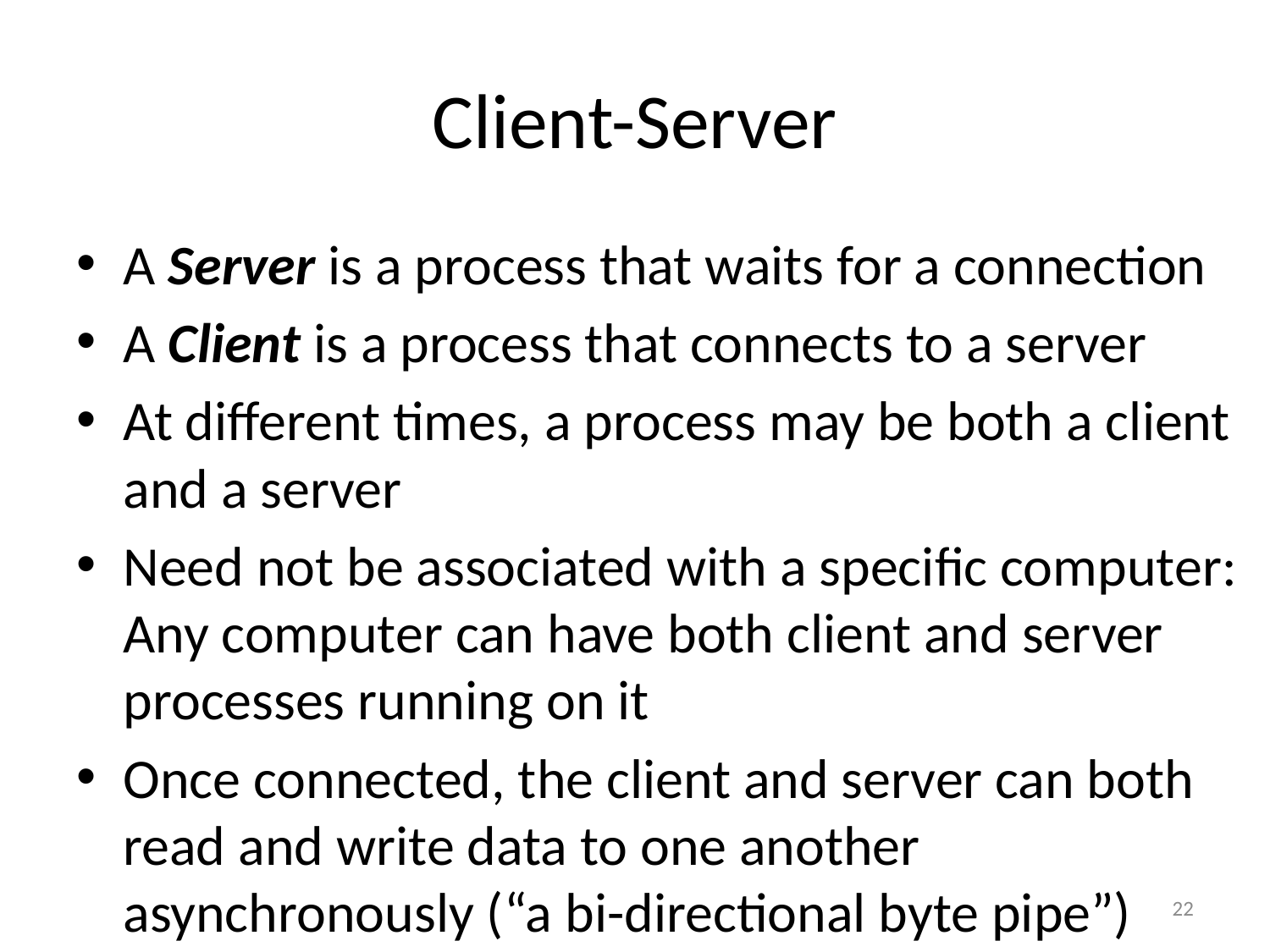

# Client-Server
A Server is a process that waits for a connection
A Client is a process that connects to a server
At different times, a process may be both a client and a server
Need not be associated with a specific computer: Any computer can have both client and server processes running on it
Once connected, the client and server can both read and write data to one another asynchronously (“a bi-directional byte pipe”)
22